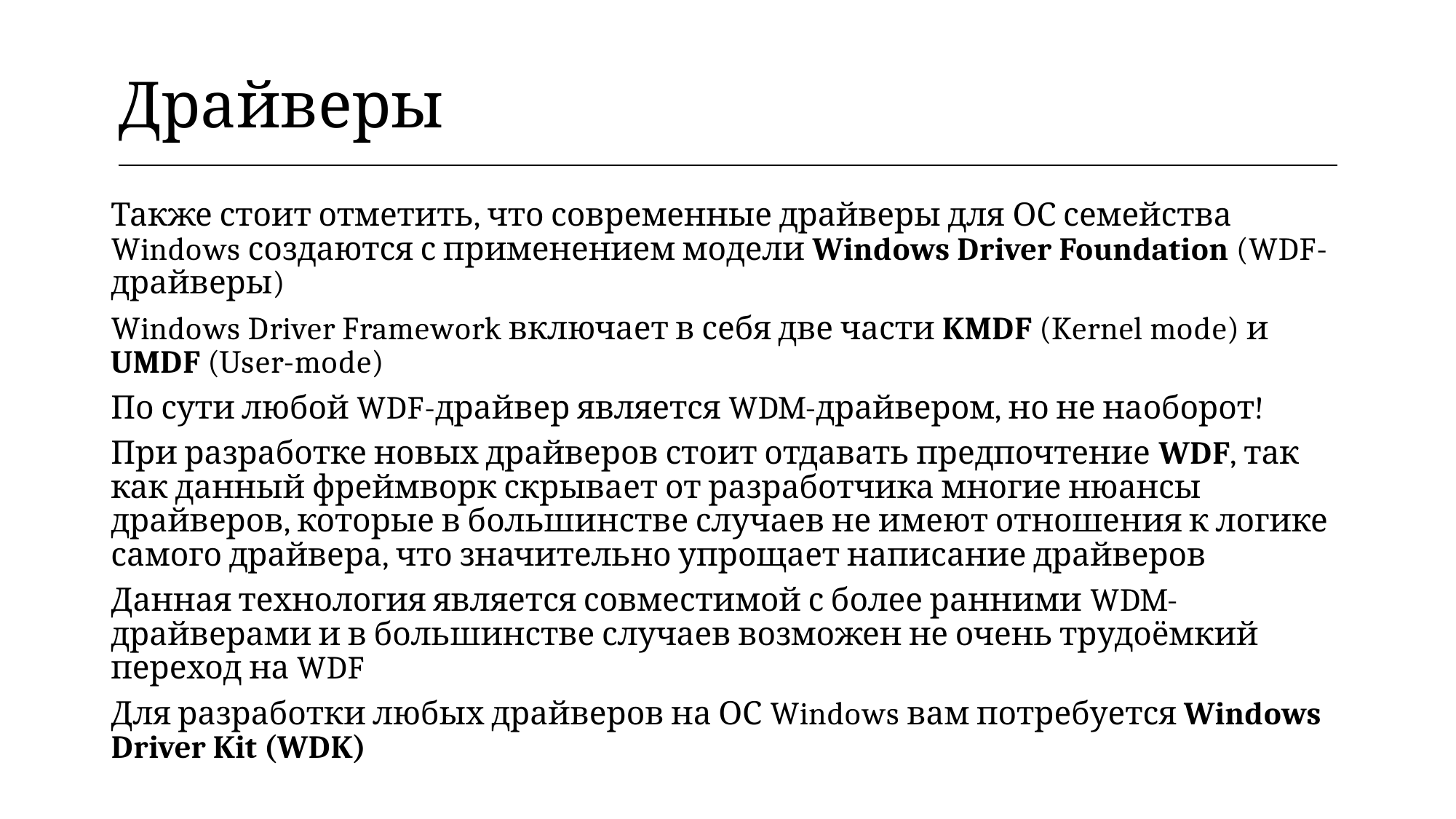

| Драйверы |
| --- |
Также стоит отметить, что современные драйверы для ОС семейства Windows создаются с применением модели Windows Driver Foundation (WDF-драйверы)
Windows Driver Framework включает в себя две части KMDF (Kernel mode) и UMDF (User-mode)
По сути любой WDF-драйвер является WDM-драйвером, но не наоборот!
При разработке новых драйверов стоит отдавать предпочтение WDF, так как данный фреймворк скрывает от разработчика многие нюансы драйверов, которые в большинстве случаев не имеют отношения к логике самого драйвера, что значительно упрощает написание драйверов
Данная технология является совместимой с более ранними WDM-драйверами и в большинстве случаев возможен не очень трудоёмкий переход на WDF
Для разработки любых драйверов на ОС Windows вам потребуется Windows Driver Kit (WDK)